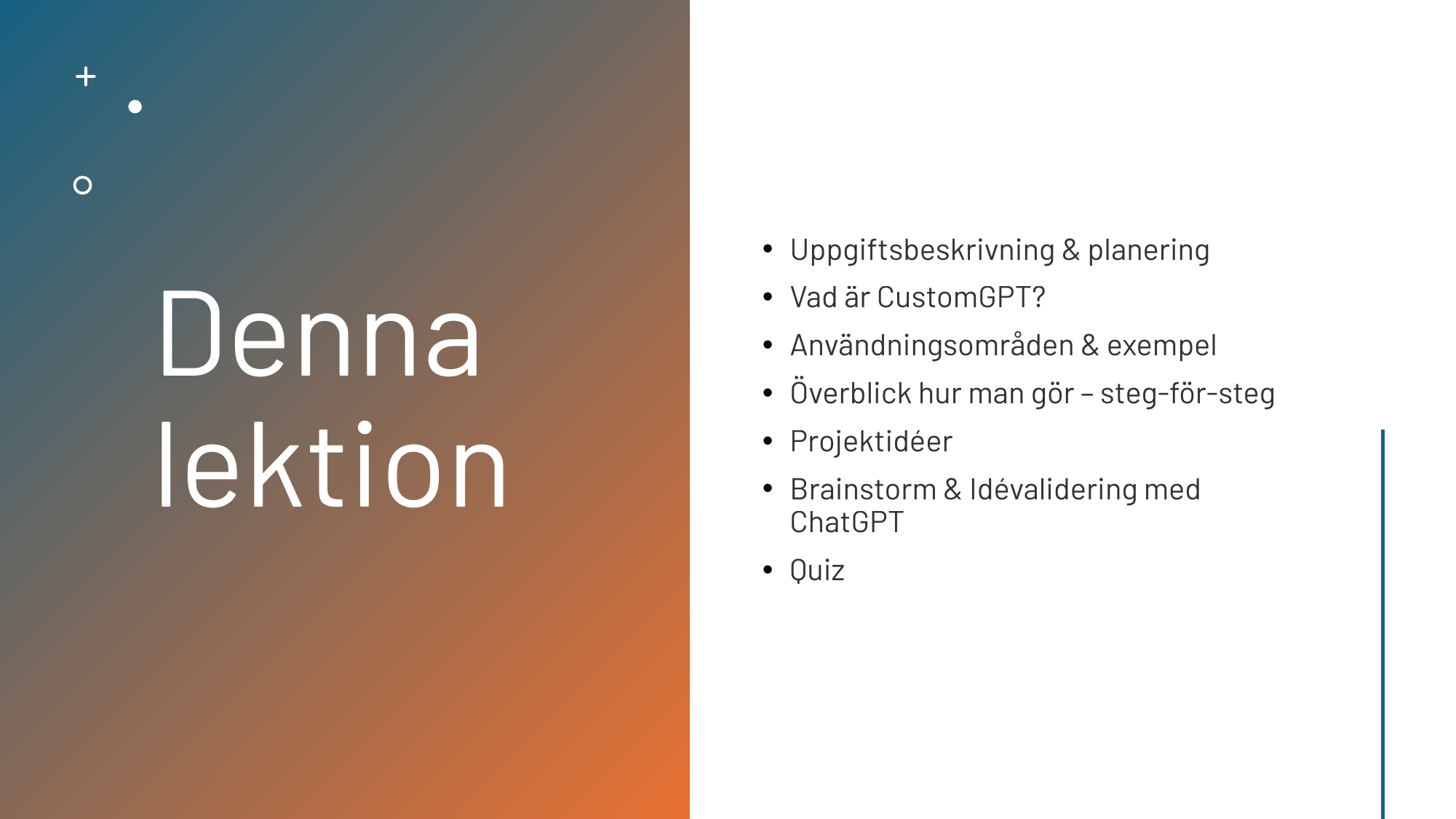

# Denna lektion
Uppgiftsbeskrivning & planering
Vad är CustomGPT?
Användningsområden & exempel
Överblick hur man gör – steg-för-steg
Projektidéer
Brainstorm & Idévalidering med ChatGPT
Quiz